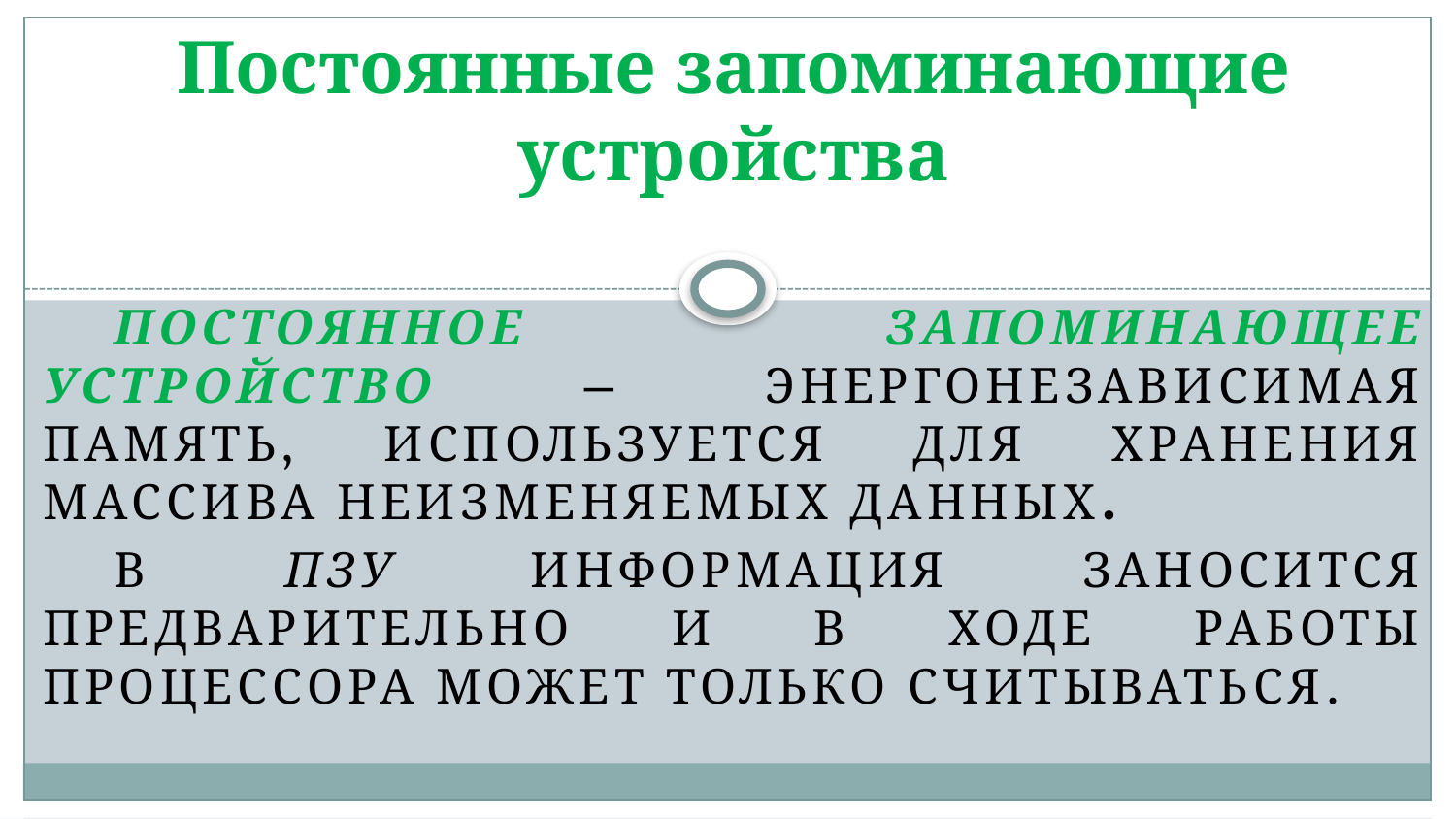

# Постоянные запоминающие устройства
Постоянное запоминающее устройство – энергоНЕзависимая память, используется для хранения массива неизменяемых данных.
В ПЗУ информация заносится предварительно и в ходе работы процессора может только считываться.